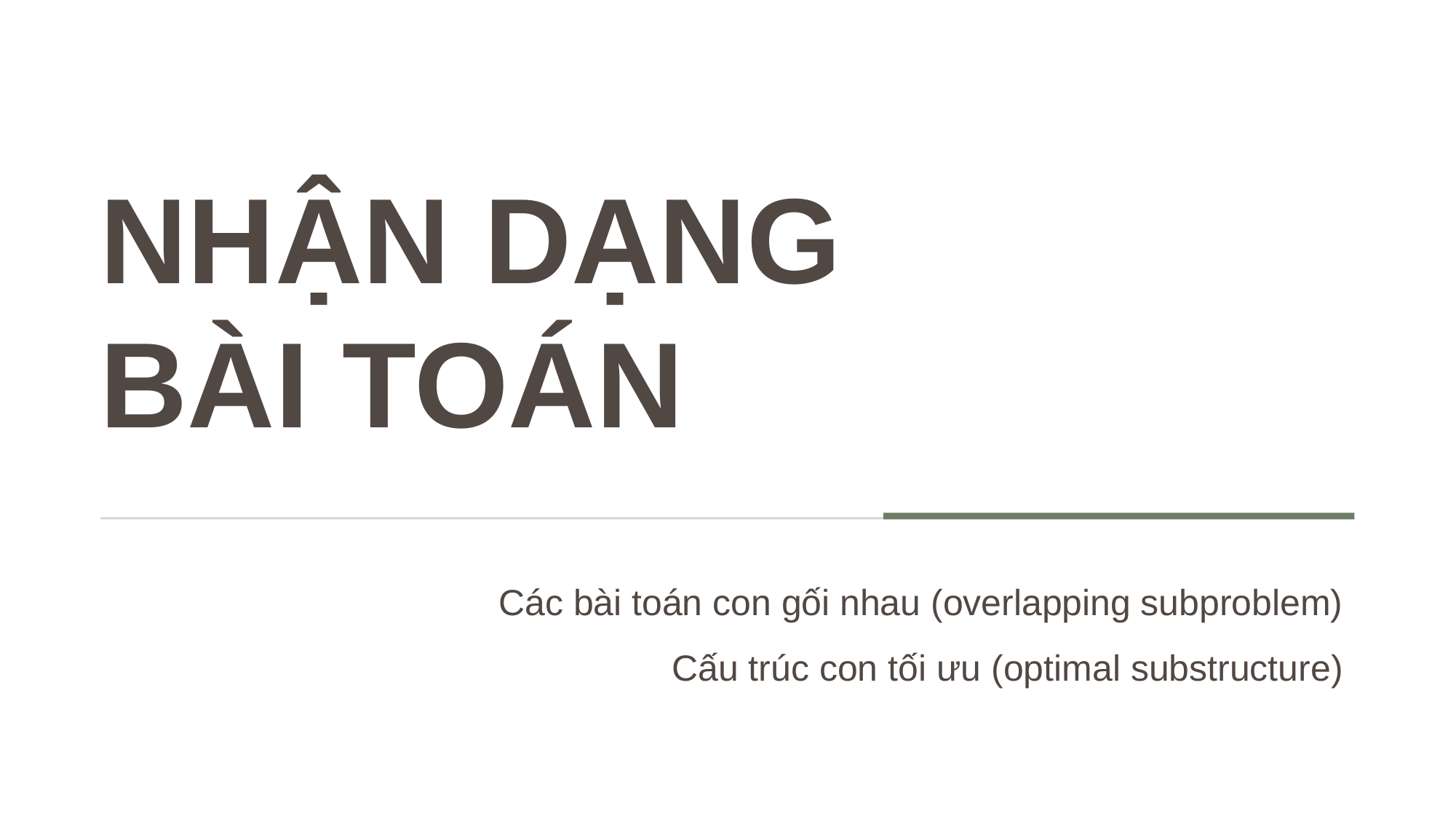

# Nhận dạng BÀI TOÁN

Các bài toán con gối nhau (overlapping subproblem)
Cấu trúc con tối ưu (optimal substructure)​
​